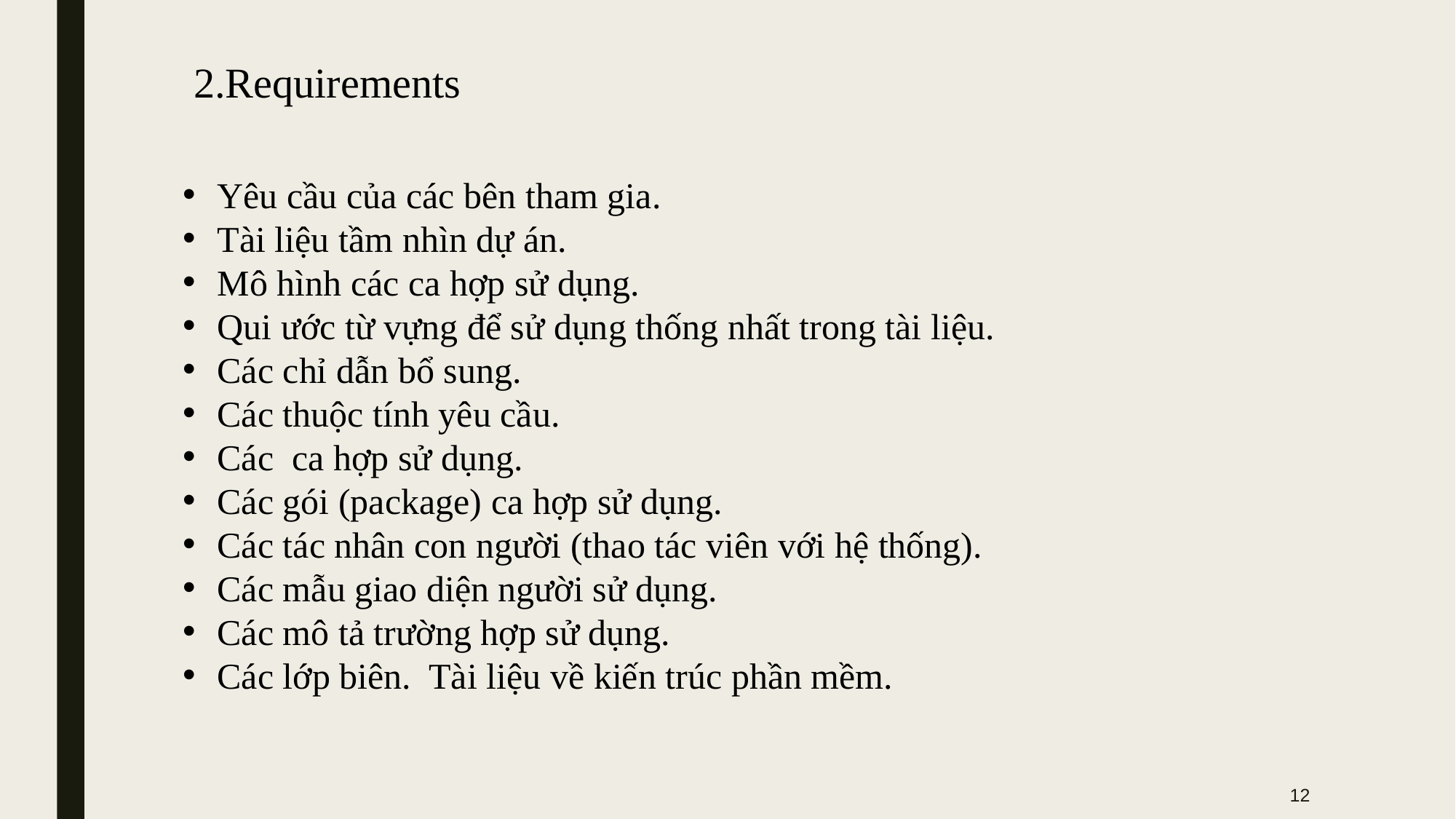

2.Requirements

Yêu cầu của các bên tham gia.
Tài liệu tầm nhìn dự án.
Mô hình các ca hợp sử dụng.
Qui ước từ vựng để sử dụng thống nhất trong tài liệu.
Các chỉ dẫn bổ sung.
Các thuộc tính yêu cầu.
Các  ca hợp sử dụng.
Các gói (package) ca hợp sử dụng.
Các tác nhân con người (thao tác viên với hệ thống).
Các mẫu giao diện người sử dụng.
Các mô tả trường hợp sử dụng.
Các lớp biên.  Tài liệu về kiến trúc phần mềm.

12